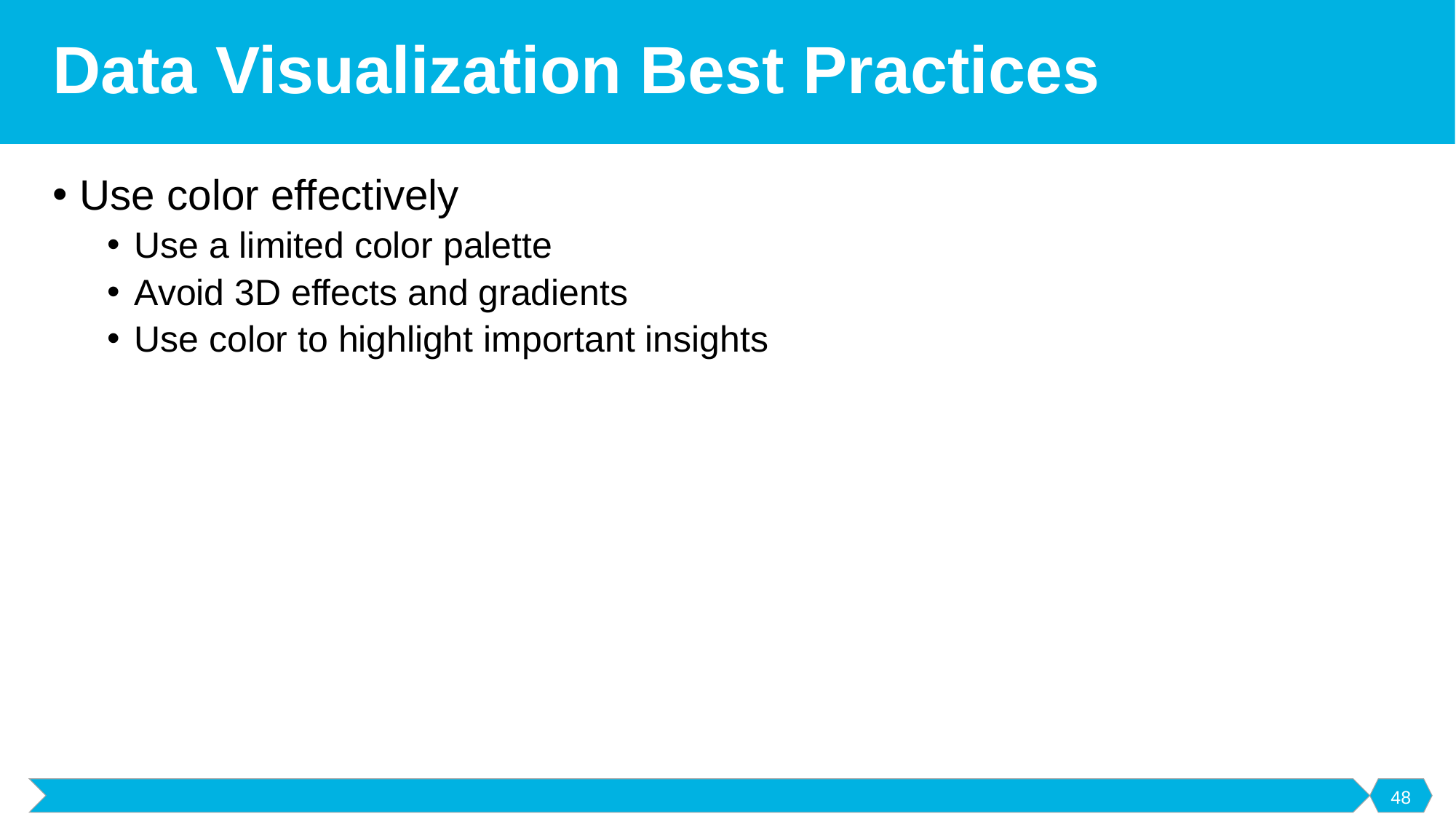

# Data Visualization Best Practices
Use color effectively
Use a limited color palette
Avoid 3D effects and gradients
Use color to highlight important insights

48